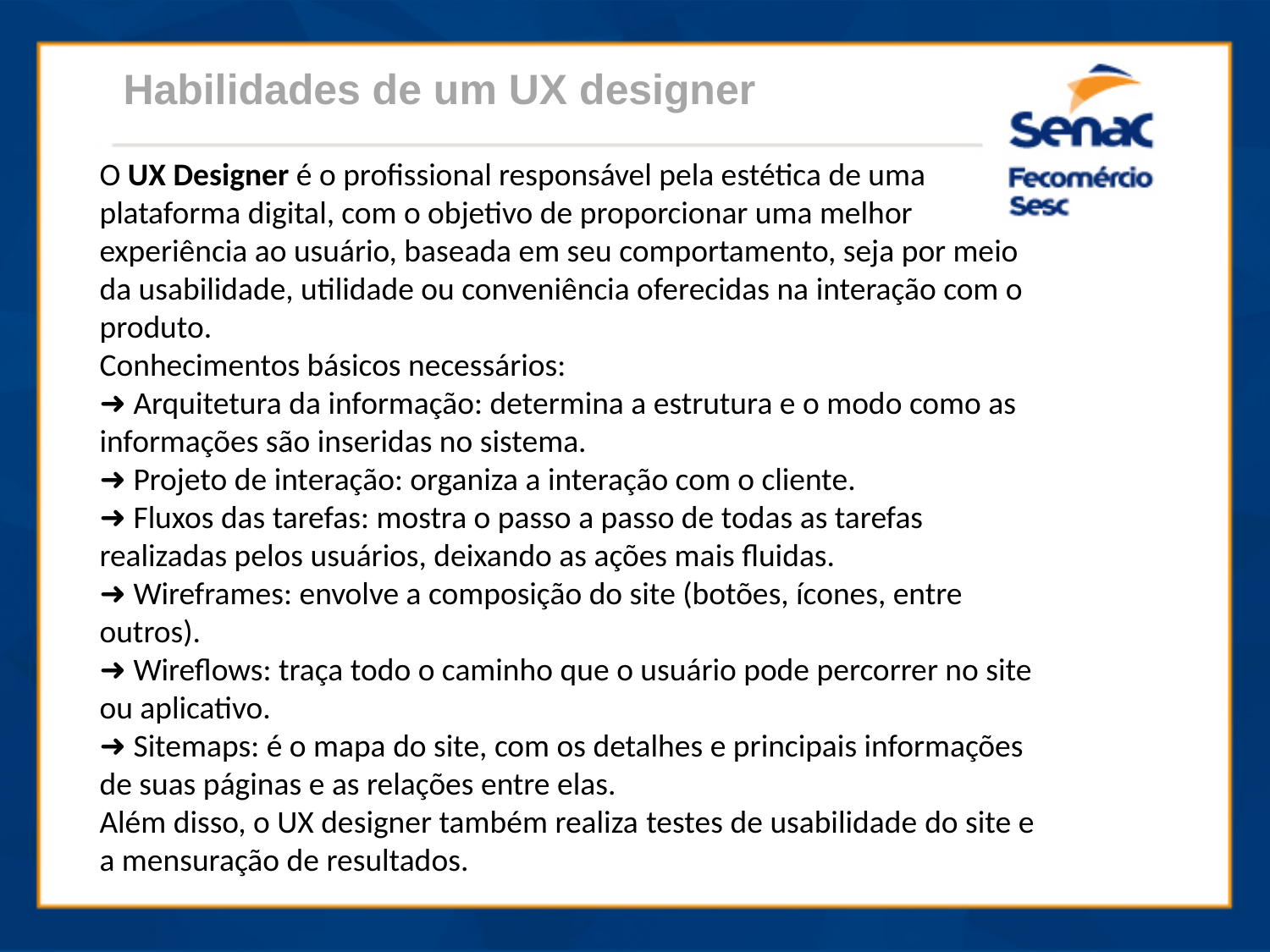

Habilidades de um UX designer

O UX Designer é o profissional responsável pela estética de uma plataforma digital, com o objetivo de proporcionar uma melhor experiência ao usuário, baseada em seu comportamento, seja por meio da usabilidade, utilidade ou conveniência oferecidas na interação com o produto.
Conhecimentos básicos necessários:
➜ Arquitetura da informação: determina a estrutura e o modo como as informações são inseridas no sistema.
➜ Projeto de interação: organiza a interação com o cliente.
➜ Fluxos das tarefas: mostra o passo a passo de todas as tarefas realizadas pelos usuários, deixando as ações mais fluidas.
➜ Wireframes: envolve a composição do site (botões, ícones, entre outros).
➜ Wireflows: traça todo o caminho que o usuário pode percorrer no site ou aplicativo.
➜ Sitemaps: é o mapa do site, com os detalhes e principais informações de suas páginas e as relações entre elas.
Além disso, o UX designer também realiza testes de usabilidade do site e a mensuração de resultados.